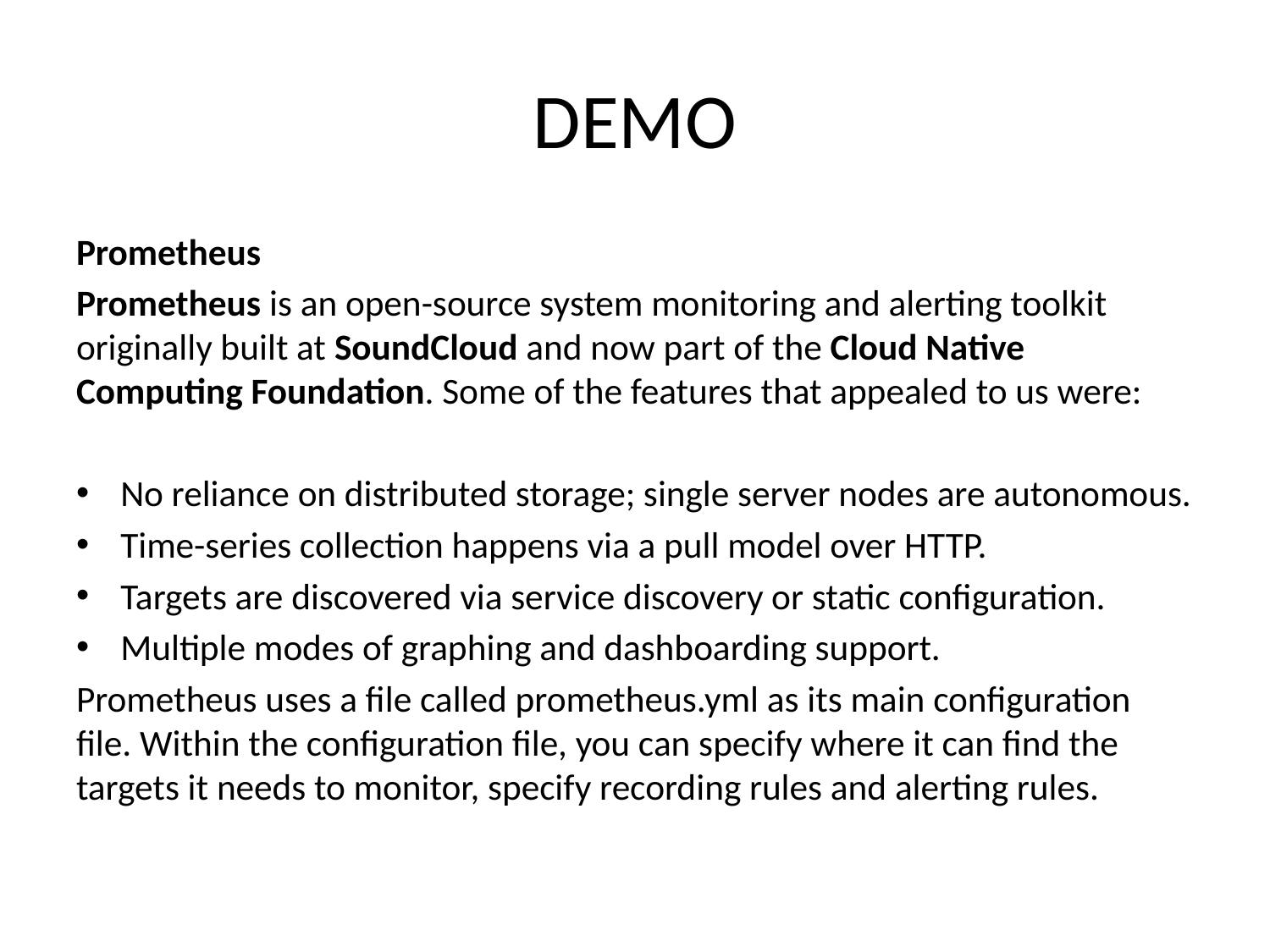

# DEMO
Prometheus
Prometheus is an open-source system monitoring and alerting toolkit originally built at SoundCloud and now part of the Cloud Native Computing Foundation. Some of the features that appealed to us were:

No reliance on distributed storage; single server nodes are autonomous.
Time-series collection happens via a pull model over HTTP.
Targets are discovered via service discovery or static configuration.
Multiple modes of graphing and dashboarding support.
Prometheus uses a file called prometheus.yml as its main configuration file. Within the configuration file, you can specify where it can find the targets it needs to monitor, specify recording rules and alerting rules.